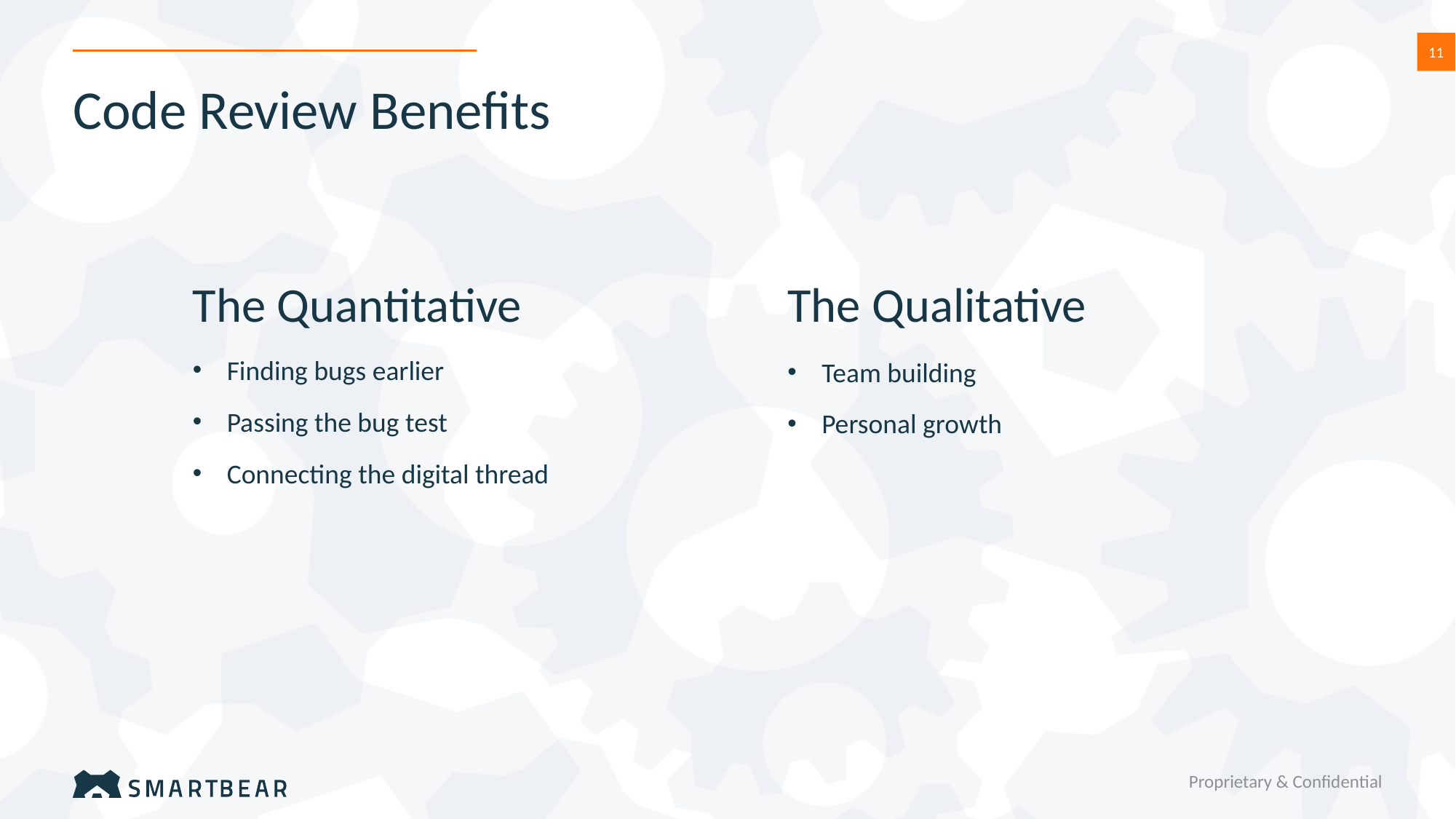

11
# Code Review Benefits
The Quantitative
The Qualitative
Finding bugs earlier
Passing the bug test
Connecting the digital thread
Team building
Personal growth
Proprietary & Confidential